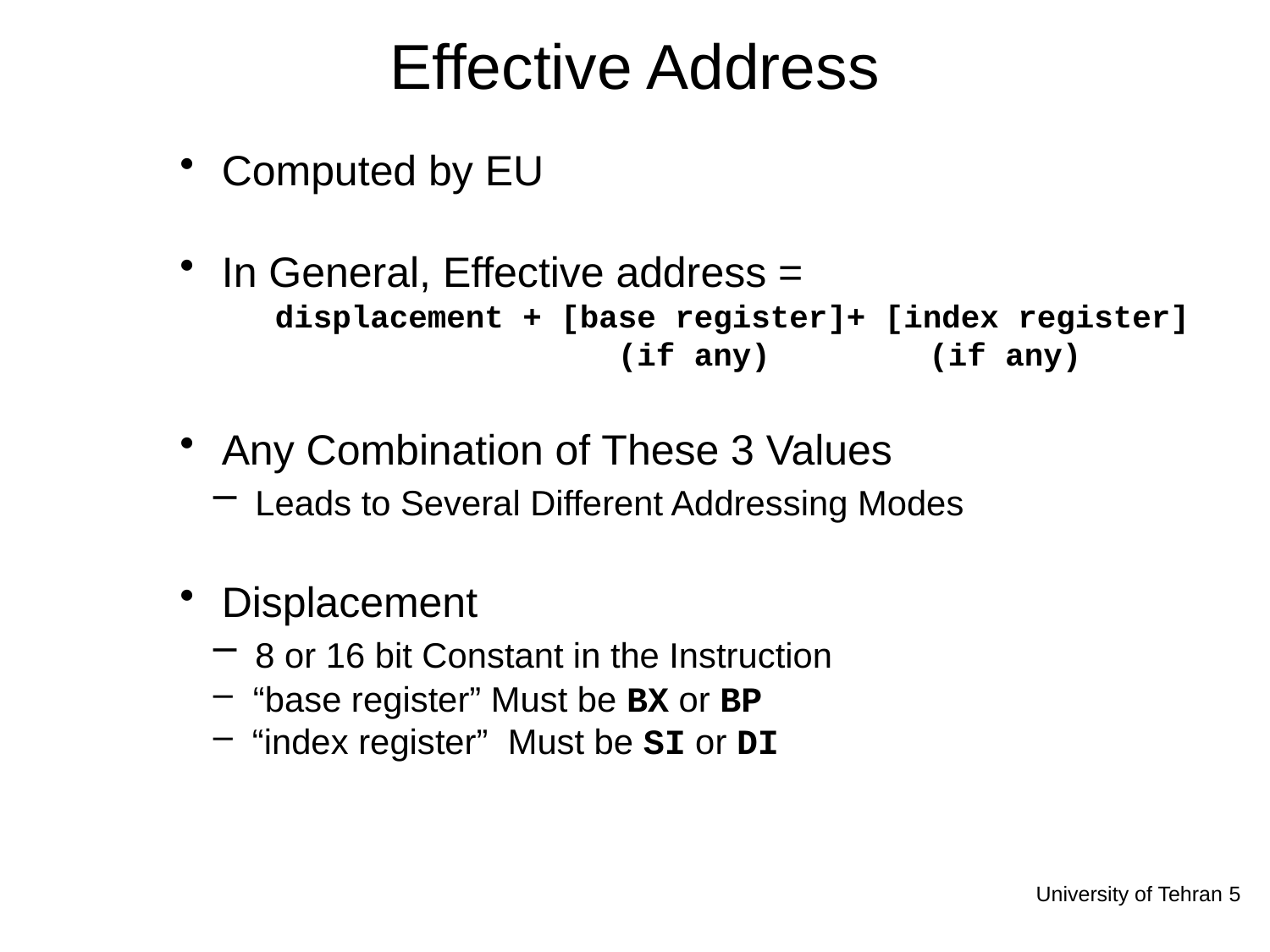

# Effective Address
 Computed by EU

 In General, Effective address =
     displacement + [base register]+ [index register]
		  	   (if any)	      (if any)

 Any Combination of These 3 Values
 Leads to Several Different Addressing Modes

 Displacement
 8 or 16 bit Constant in the Instruction
 “base register” Must be BX or BP
 “index register”  Must be SI or DI